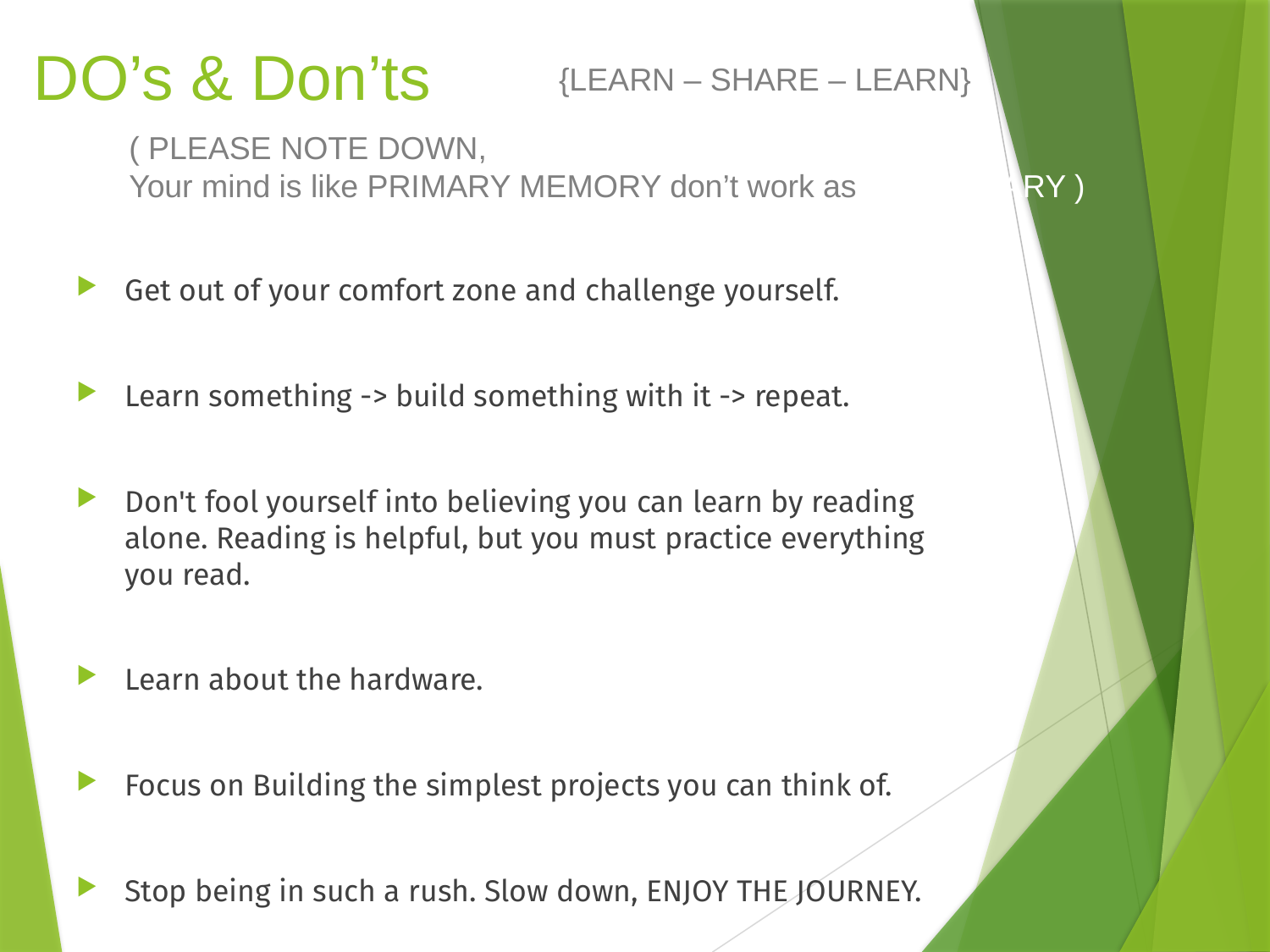

# DO’s & Don’ts
{LEARN – SHARE – LEARN}
( PLEASE NOTE DOWN,
Your mind is like PRIMARY MEMORY don’t work as SECONDARY )
Get out of your comfort zone and challenge yourself.

Learn something -> build something with it -> repeat.

Don't fool yourself into believing you can learn by reading alone. Reading is helpful, but you must practice everything you read.

Learn about the hardware.

Focus on Building the simplest projects you can think of.

Stop being in such a rush. Slow down, ENJOY THE JOURNEY.